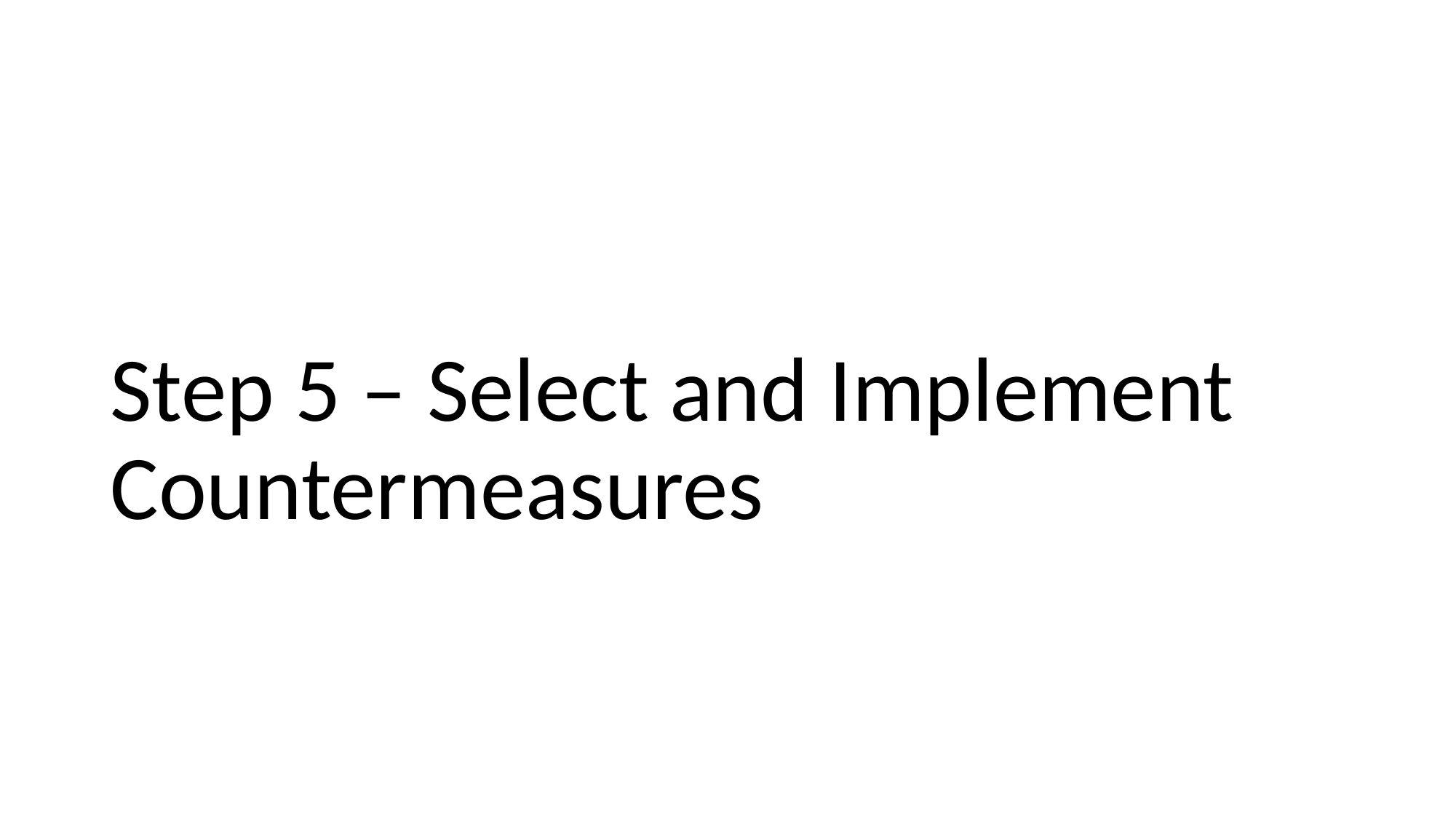

# Step 5 – Select and Implement Countermeasures